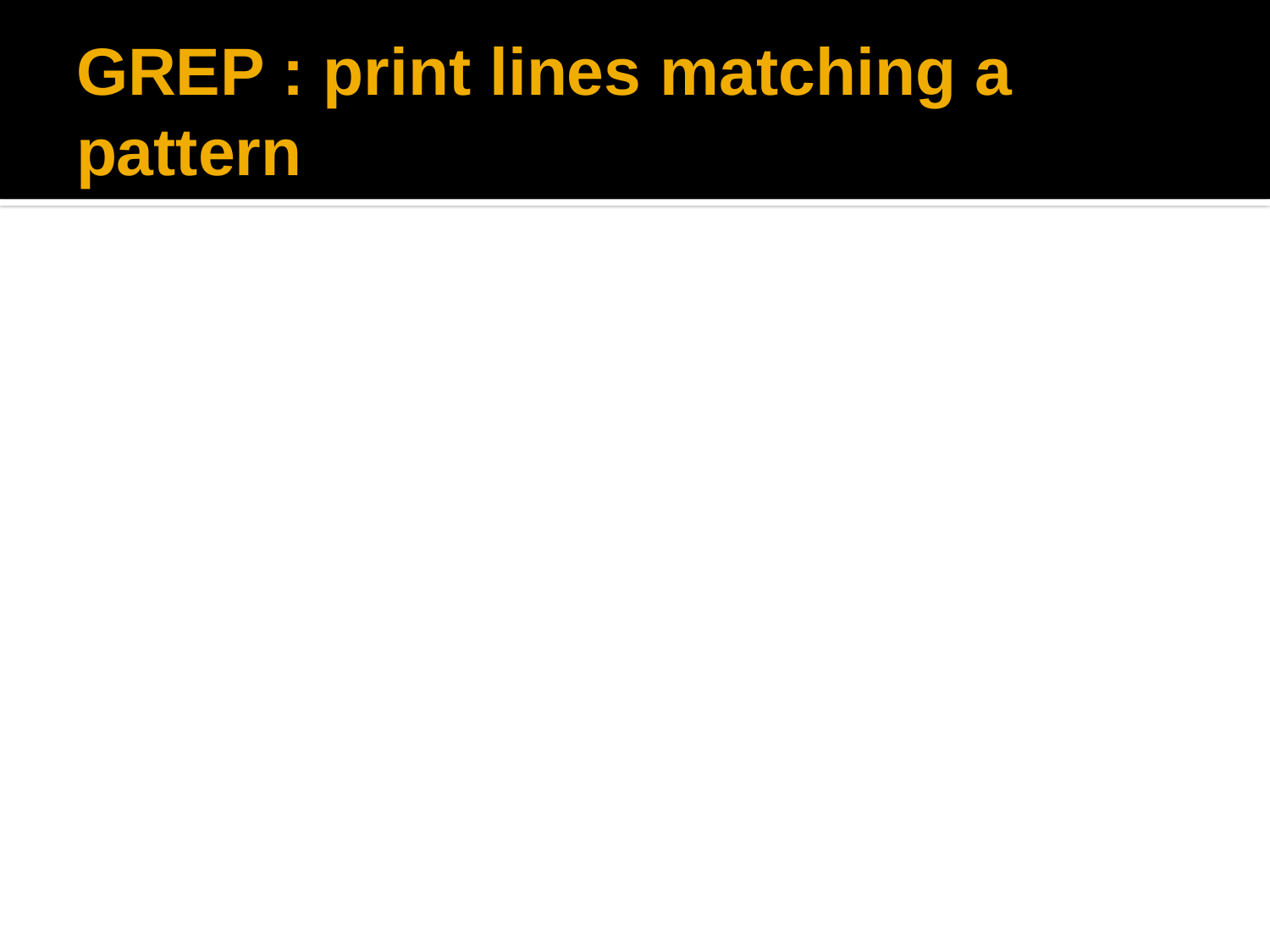

# GREP : print lines matching a pattern